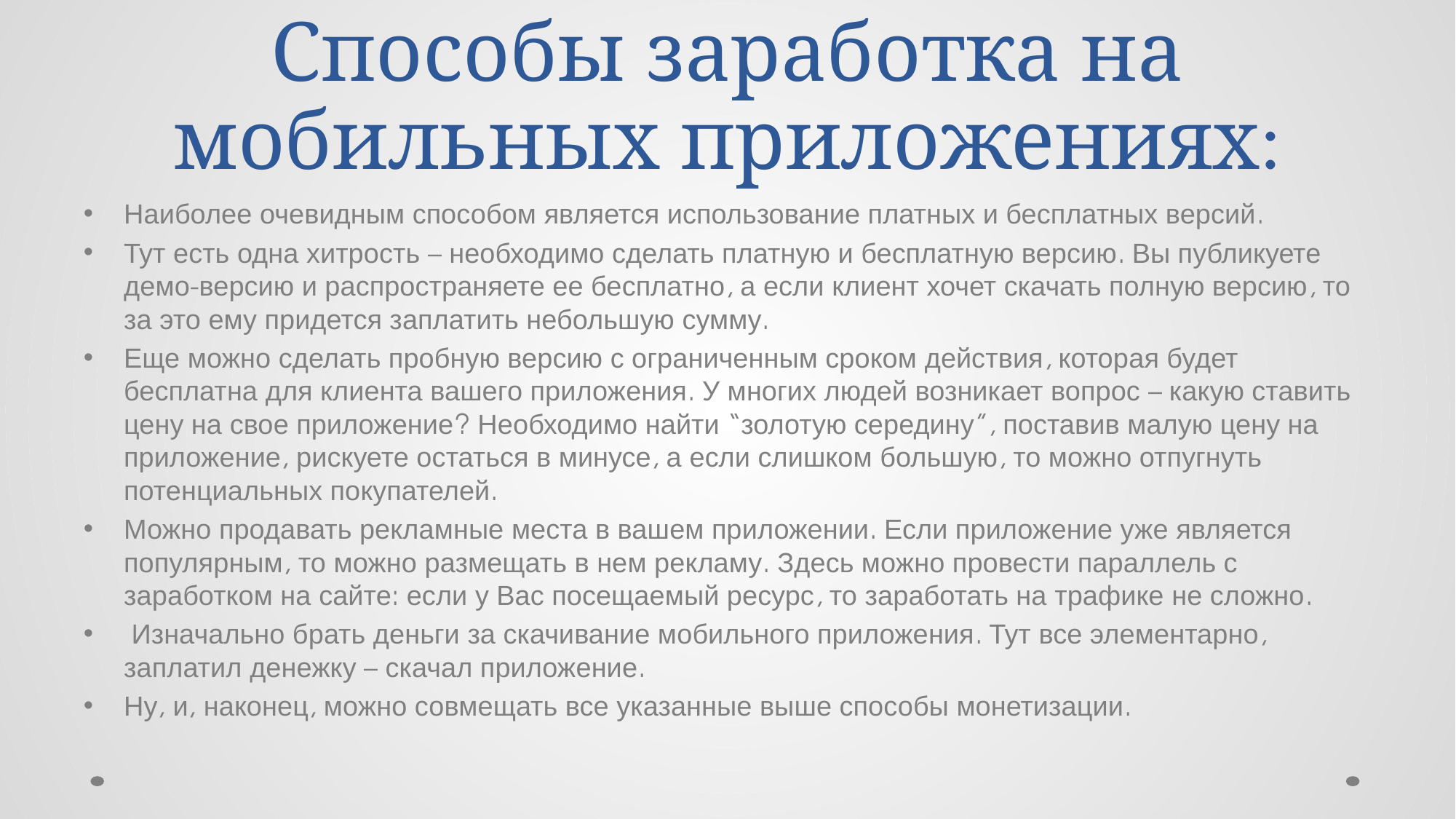

# Способы заработка на мобильных приложениях:
Наиболее очевидным способом является использование платных и бесплатных версий.
Тут есть одна хитрость – необходимо сделать платную и бесплатную версию. Вы публикуете демо-версию и распространяете ее бесплатно, а если клиент хочет скачать полную версию, то за это ему придется заплатить небольшую сумму.
Еще можно сделать пробную версию с ограниченным сроком действия, которая будет бесплатна для клиента вашего приложения. У многих людей возникает вопрос – какую ставить цену на свое приложение? Необходимо найти “золотую середину”, поставив малую цену на приложение, рискуете остаться в минусе, а если слишком большую, то можно отпугнуть потенциальных покупателей.
Можно продавать рекламные места в вашем приложении. Если приложение уже является популярным, то можно размещать в нем рекламу. Здесь можно провести параллель с заработком на сайте: если у Вас посещаемый ресурс, то заработать на трафике не сложно.
 Изначально брать деньги за скачивание мобильного приложения. Тут все элементарно, заплатил денежку – скачал приложение.
Ну, и, наконец, можно совмещать все указанные выше способы монетизации.